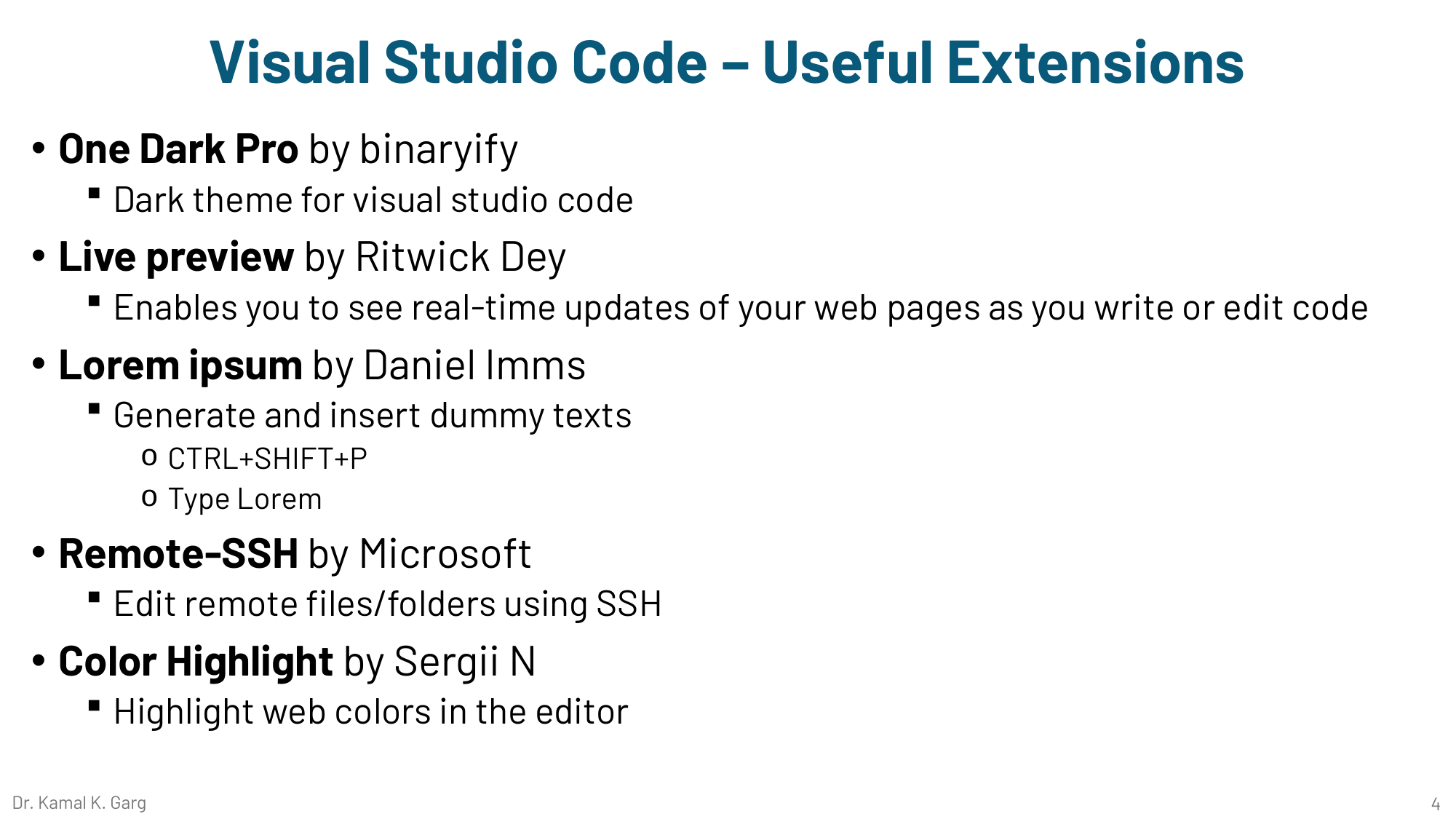

# Visual Studio Code – Useful Extensions
One Dark Pro by binaryify
Dark theme for visual studio code
Live preview by Ritwick Dey
Enables you to see real-time updates of your web pages as you write or edit code
Lorem ipsum by Daniel Imms
Generate and insert dummy texts
CTRL+SHIFT+P
Type Lorem
Remote-SSH by Microsoft
Edit remote files/folders using SSH
Color Highlight by Sergii N
Highlight web colors in the editor
Dr. Kamal K. Garg
4